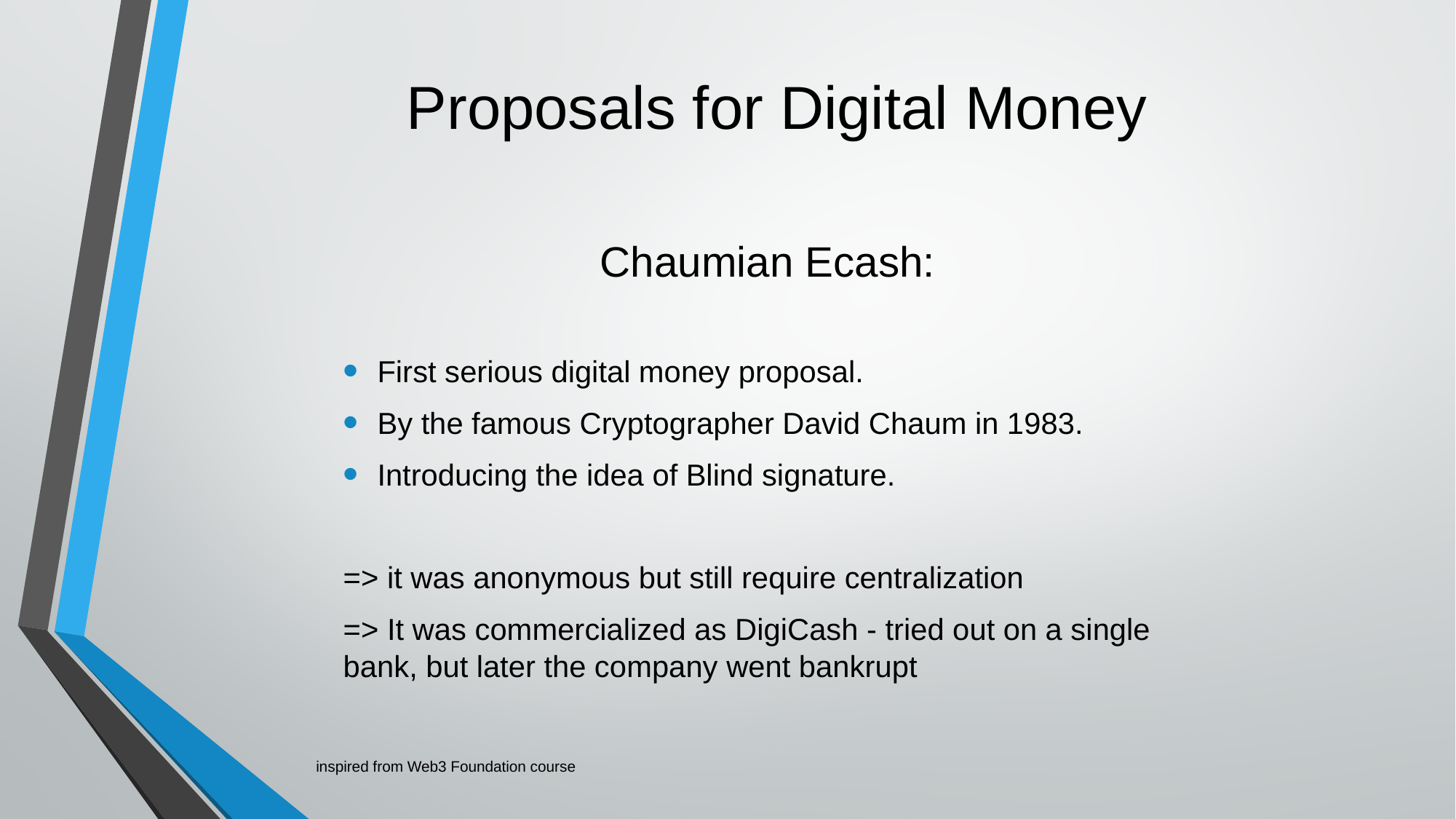

# Proposals for Digital Money
Chaumian Ecash:

First serious digital money proposal.
By the famous Cryptographer David Chaum in 1983.
Introducing the idea of Blind signature.

=> it was anonymous but still require centralization
=> It was commercialized as DigiCash - tried out on a single bank, but later the company went bankrupt
inspired from Web3 Foundation course